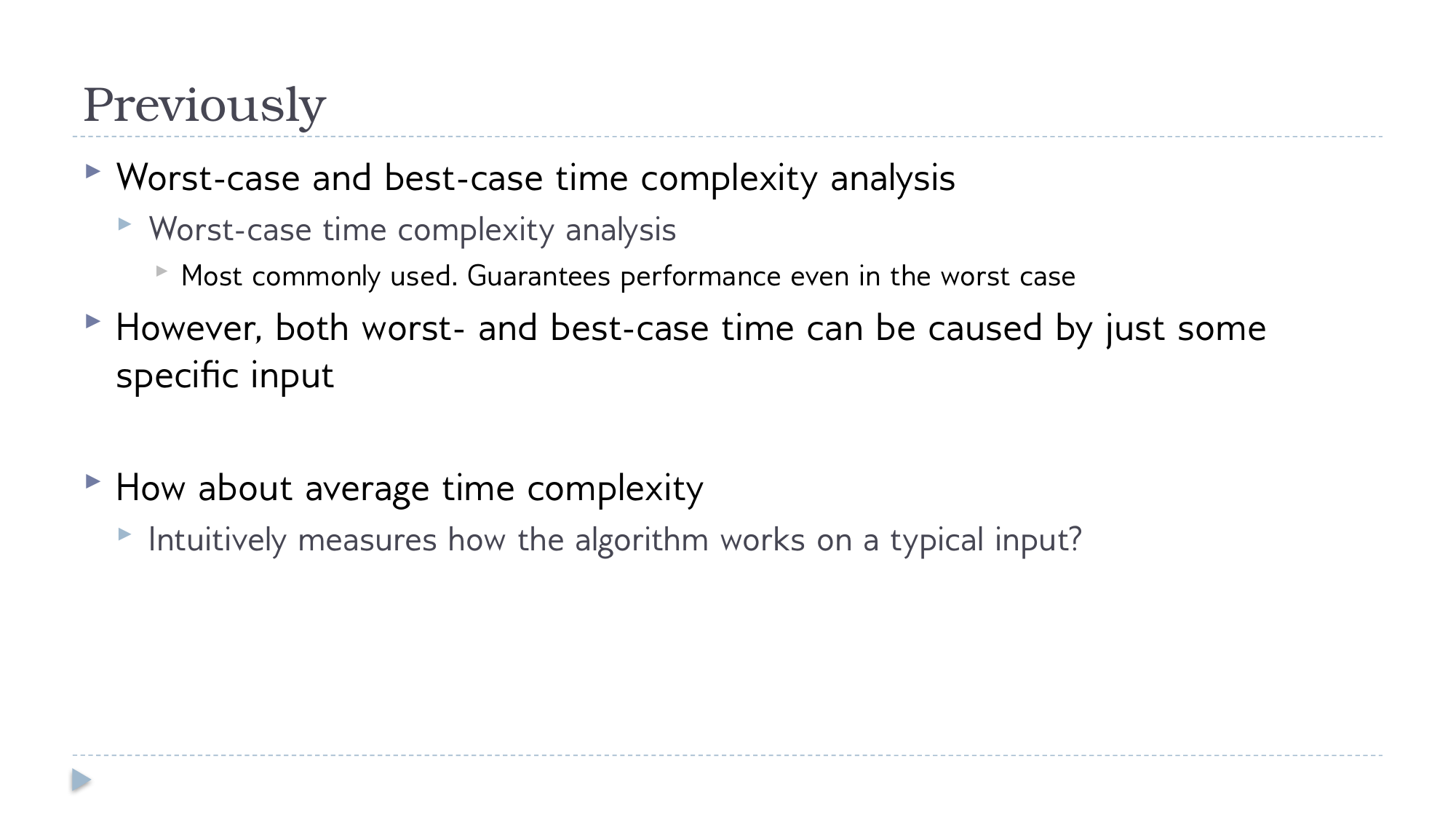

# Previously
Worst-case and best-case time complexity analysis
Worst-case time complexity analysis
Most commonly used. Guarantees performance even in the worst case
However, both worst- and best-case time can be caused by just some specific input

How about average time complexity
Intuitively measures how the algorithm works on a typical input?